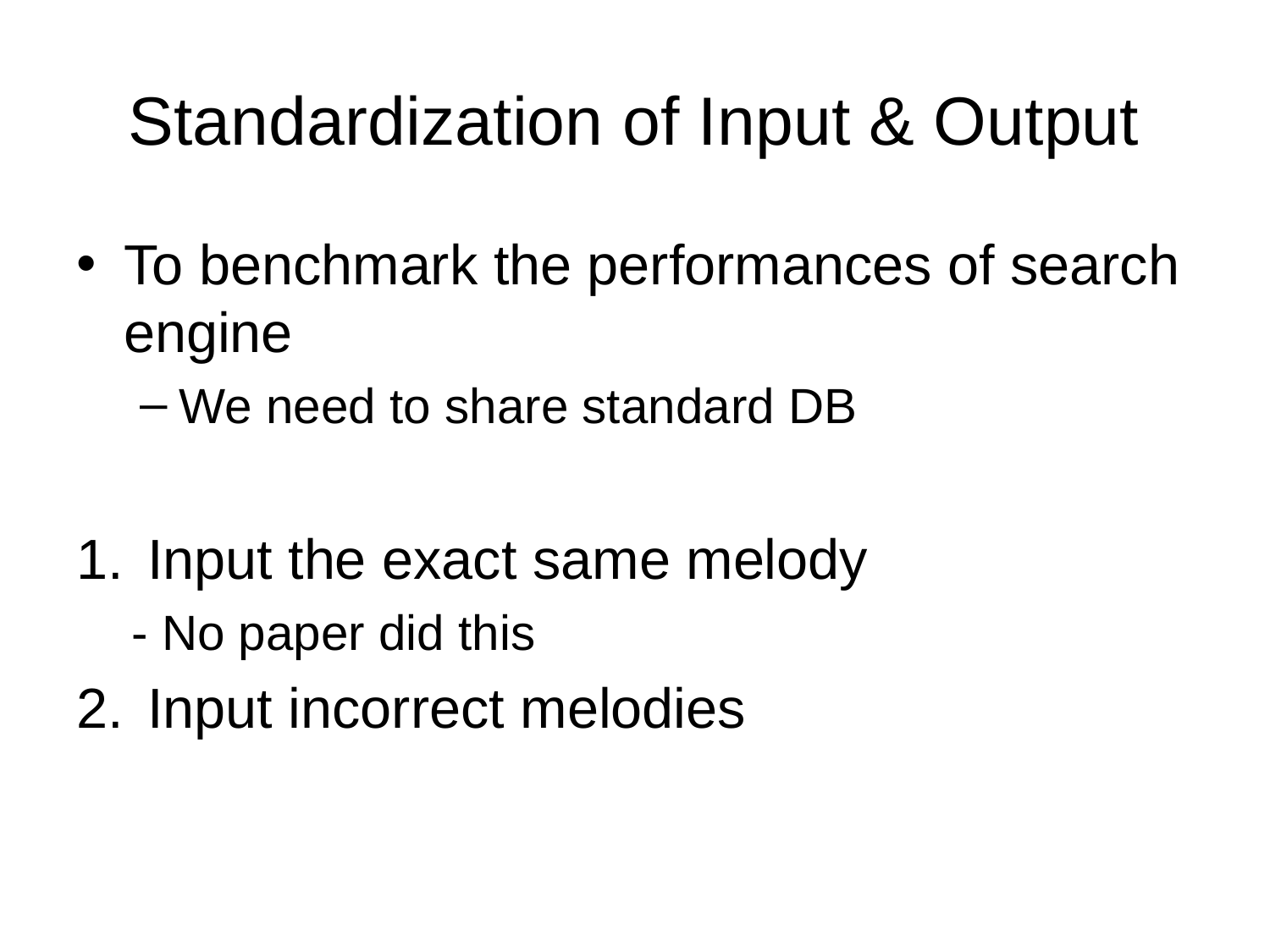

# Standardization of Input & Output
To benchmark the performances of search engine
We need to share standard DB

Input the exact same melody
- No paper did this
Input incorrect melodies